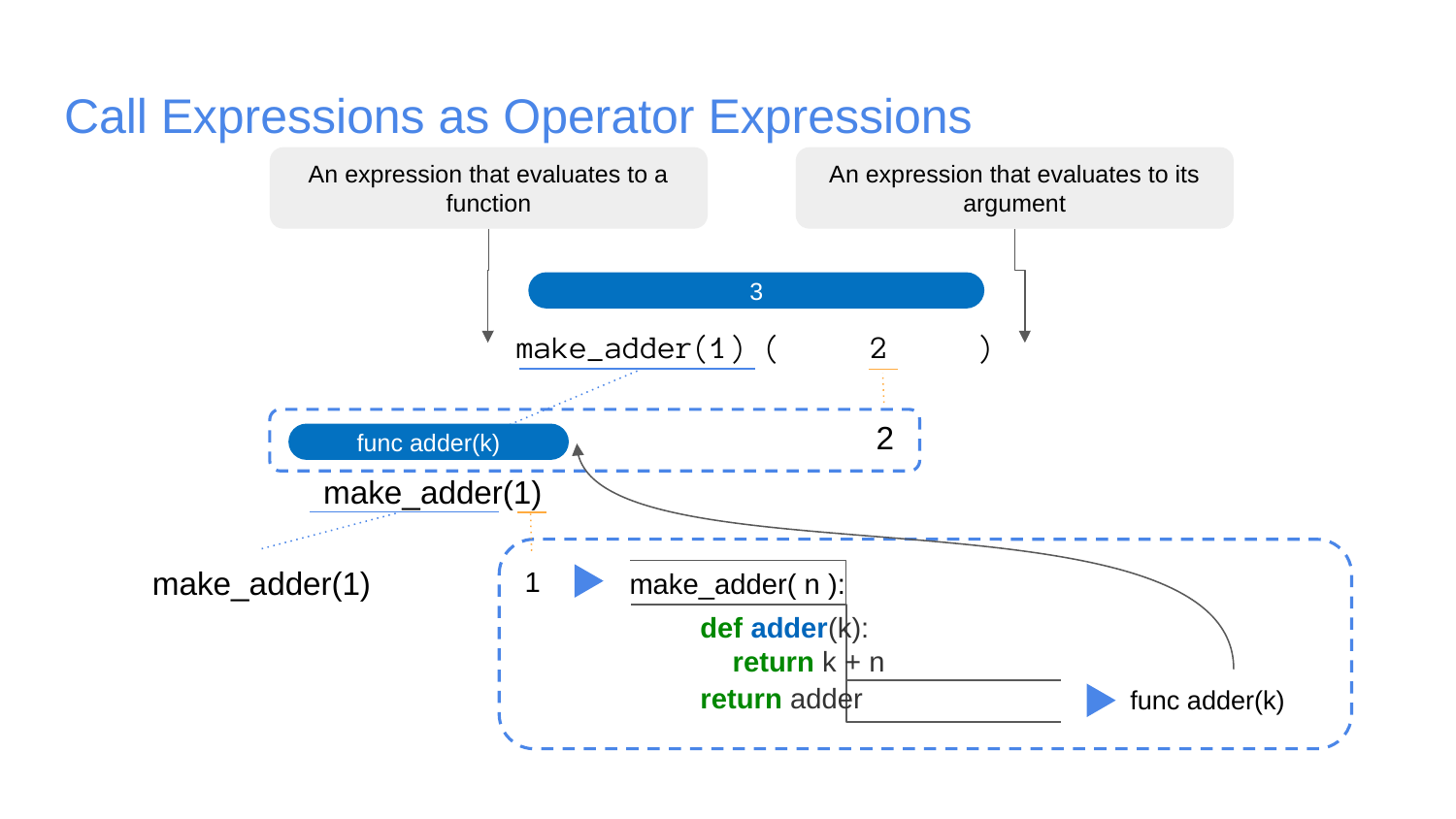

# Call Expressions as Operator Expressions
An expression that evaluates to a function
An expression that evaluates to its argument
3
make_adder(1) (     2     )
make_adder(1)
2

func adder(k)
make_adder(1)
1

make_adder( n ):

def adder(k):
    return k + n
return adder
func adder(k)